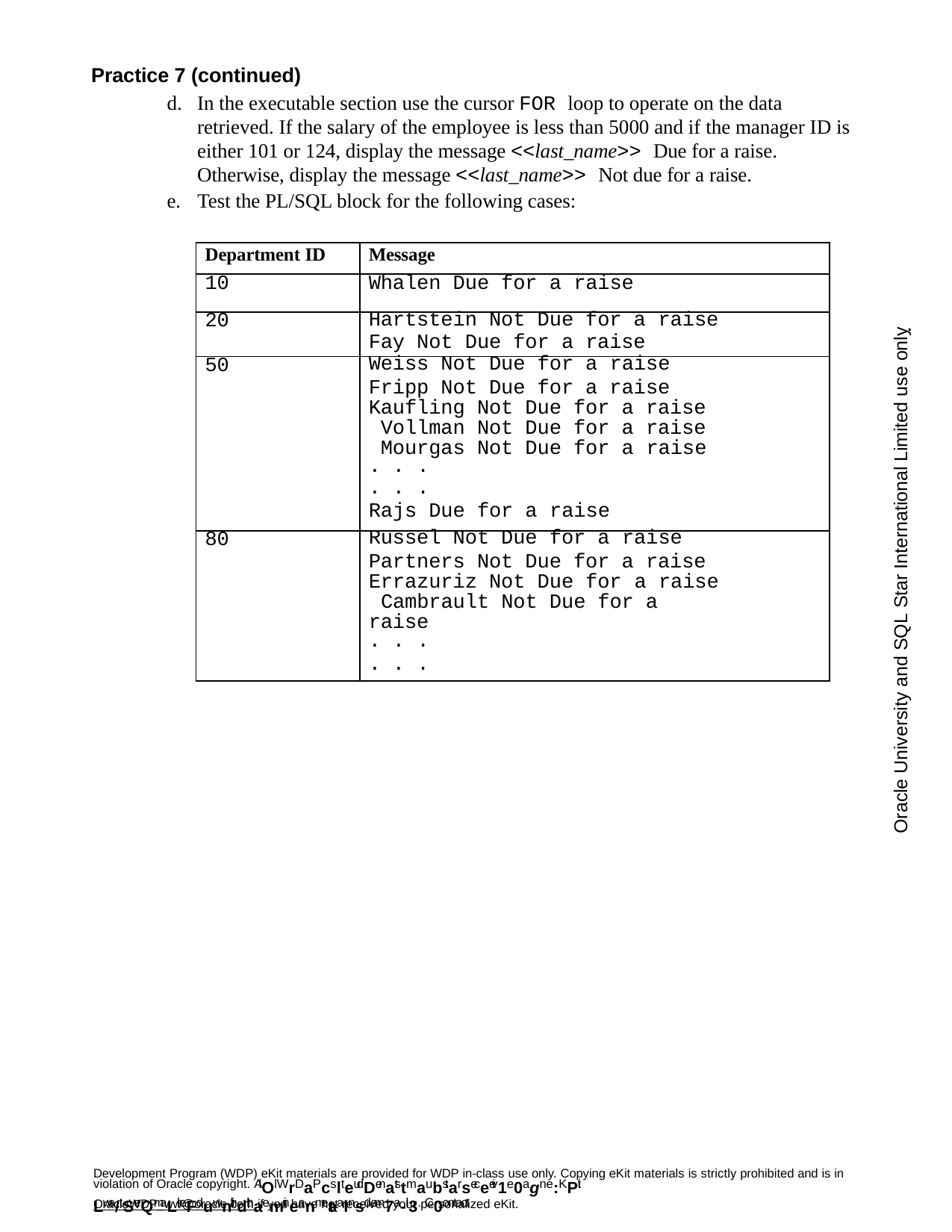

Practice 7 (continued)
In the executable section use the cursor FOR loop to operate on the data  retrieved. If the salary of the employee is less than 5000 and if the manager ID is  either 101 or 124, display the message <<last_name>> Due for a raise.  Otherwise, display the message <<last_name>> Not due for a raise.
Test the PL/SQL block for the following cases:
| Department ID | Message |
| --- | --- |
| 10 | Whalen Due for a raise |
| 20 | Hartstein Not Due for a raise Fay Not Due for a raise |
| 50 | Weiss Not Due for a raise Fripp Not Due for a raise Kaufling Not Due for a raise Vollman Not Due for a raise Mourgas Not Due for a raise . . . . . . Rajs Due for a raise |
| 80 | Russel Not Due for a raise Partners Not Due for a raise Errazuriz Not Due for a raise Cambrault Not Due for a raise . . . . . . |
Oracle University and SQL Star International Limited use onlyฺ
Development Program (WDP) eKit materials are provided for WDP in-class use only. Copying eKit materials is strictly prohibited and is in
violation of Oracle copyright. AlOl WrDaPcslteudDenatstmaubstarseceeiv1e0agn e:KPit Lwa/tSerQmaLrkeFduwnithdthaemir neanmetaalnsd em7a-il3. C0ontact
OracleWDP_ww@oracle.com if you have not received your personalized eKit.